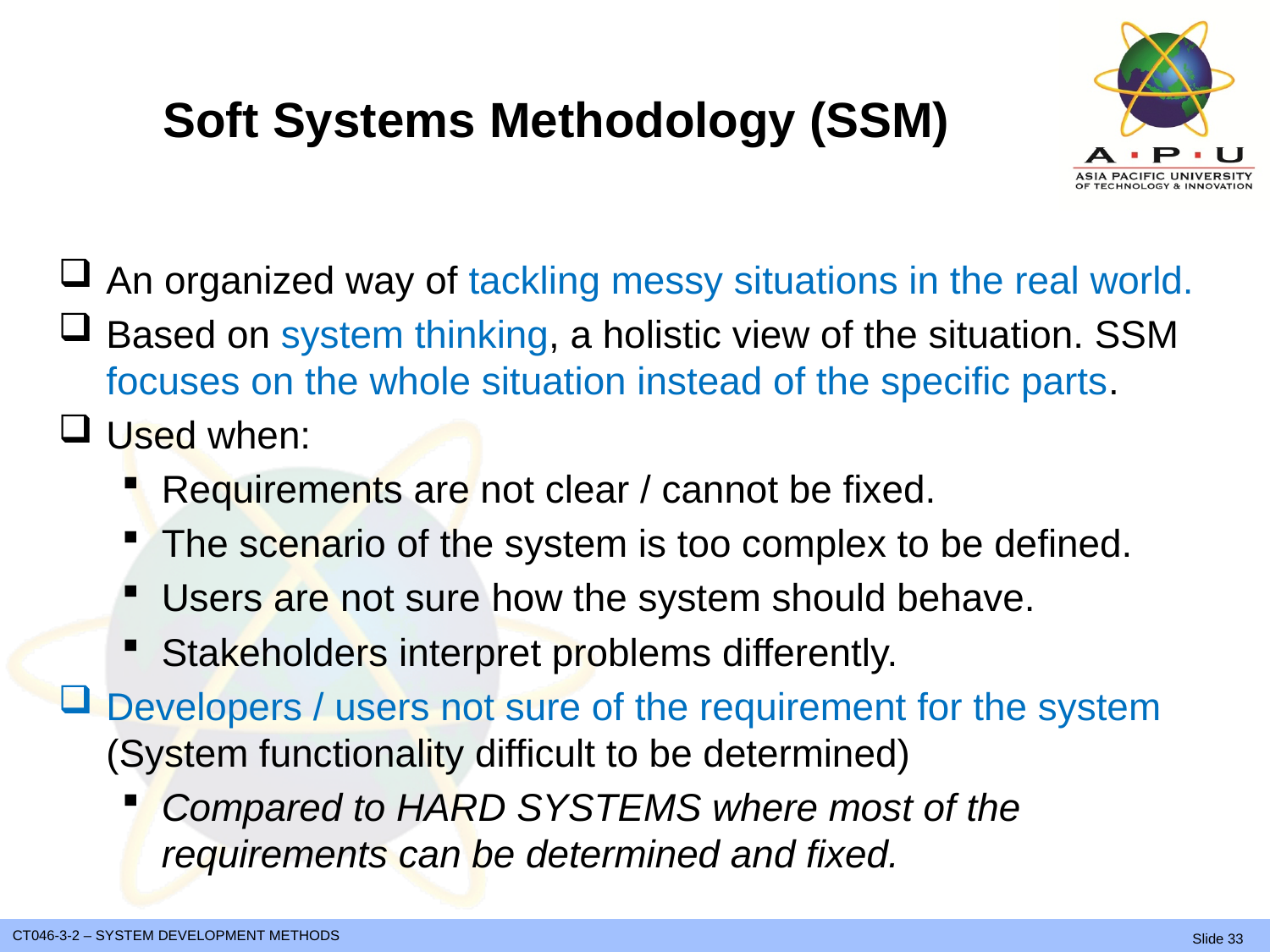

# Soft Systems Methodology (SSM)
An organized way of tackling messy situations in the real world.
Based on system thinking, a holistic view of the situation. SSM focuses on the whole situation instead of the specific parts.
Used when:
Requirements are not clear / cannot be fixed.
The scenario of the system is too complex to be defined.
Users are not sure how the system should behave.
Stakeholders interpret problems differently.
Developers / users not sure of the requirement for the system (System functionality difficult to be determined)
Compared to HARD SYSTEMS where most of the requirements can be determined and fixed.